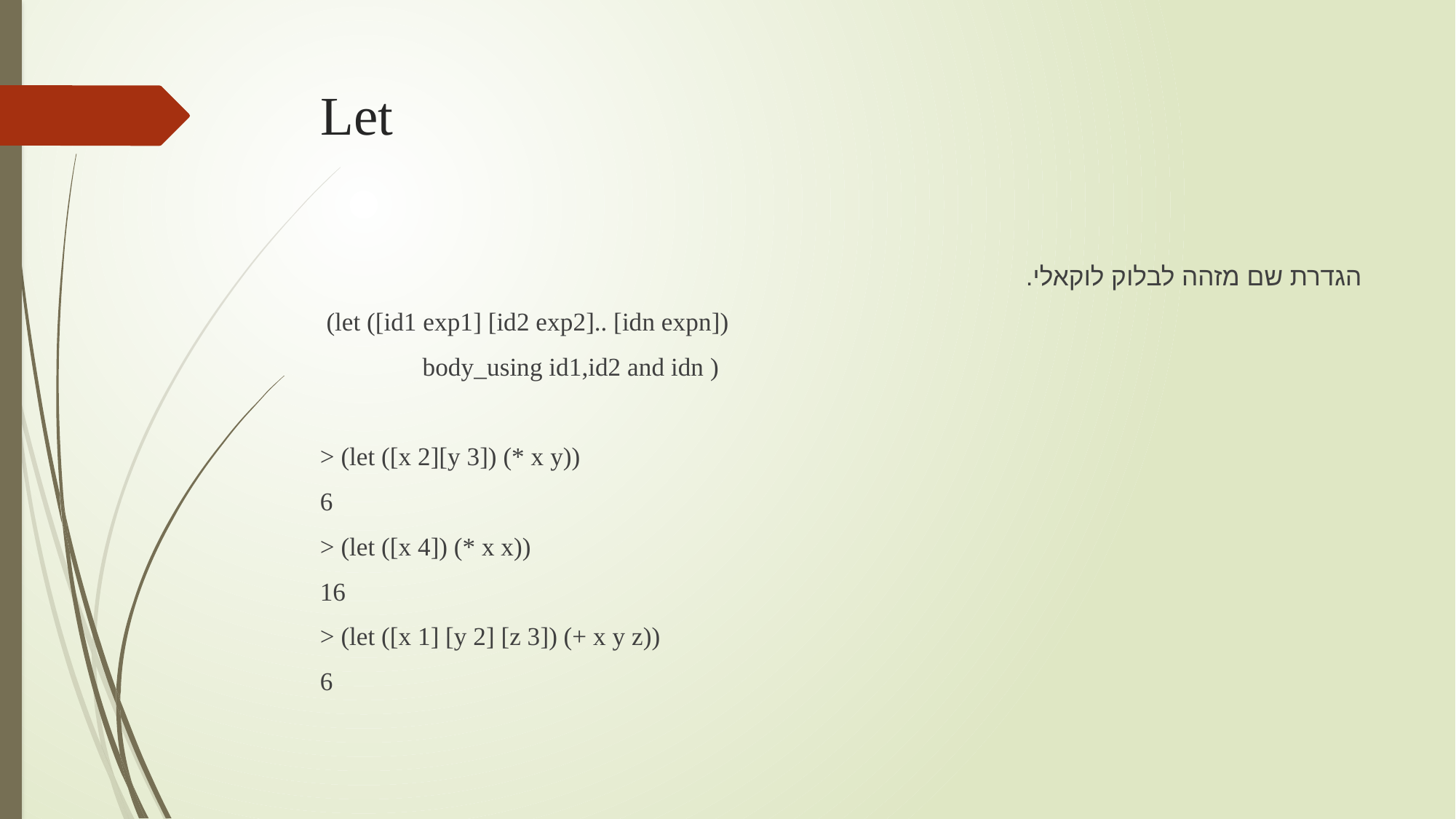

# Let
הגדרת שם מזהה לבלוק לוקאלי.
 (let ([id1 exp1] [id2 exp2].. [idn expn])
		body_using id1,id2 and idn )

> (let ([x 2][y 3]) (* x y))
6
> (let ([x 4]) (* x x))
16
> (let ([x 1] [y 2] [z 3]) (+ x y z))
6